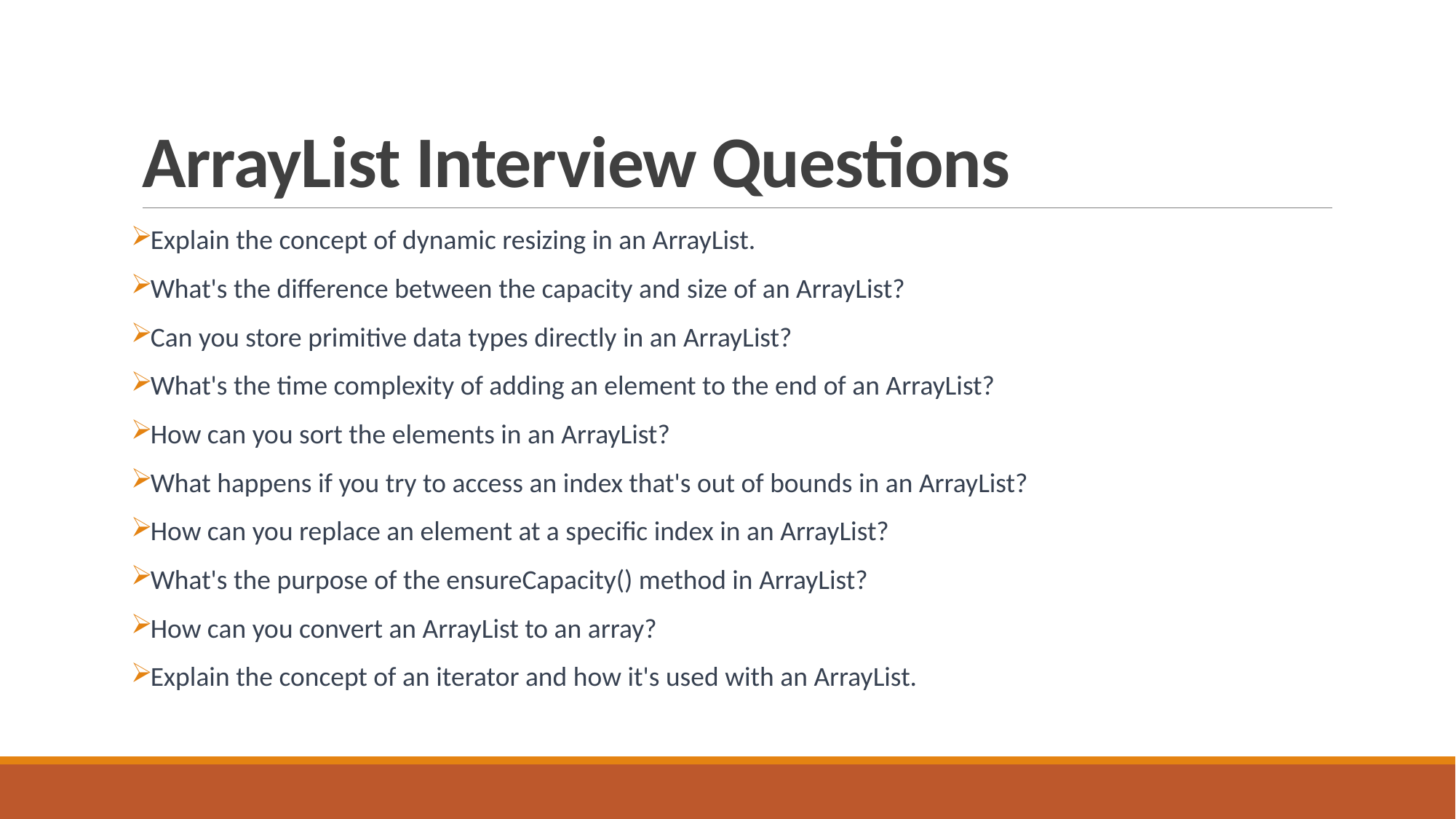

# ArrayList Interview Questions
Explain the concept of dynamic resizing in an ArrayList.
What's the difference between the capacity and size of an ArrayList?
Can you store primitive data types directly in an ArrayList?
What's the time complexity of adding an element to the end of an ArrayList?
How can you sort the elements in an ArrayList?
What happens if you try to access an index that's out of bounds in an ArrayList?
How can you replace an element at a specific index in an ArrayList?
What's the purpose of the ensureCapacity() method in ArrayList?
How can you convert an ArrayList to an array?
Explain the concept of an iterator and how it's used with an ArrayList.